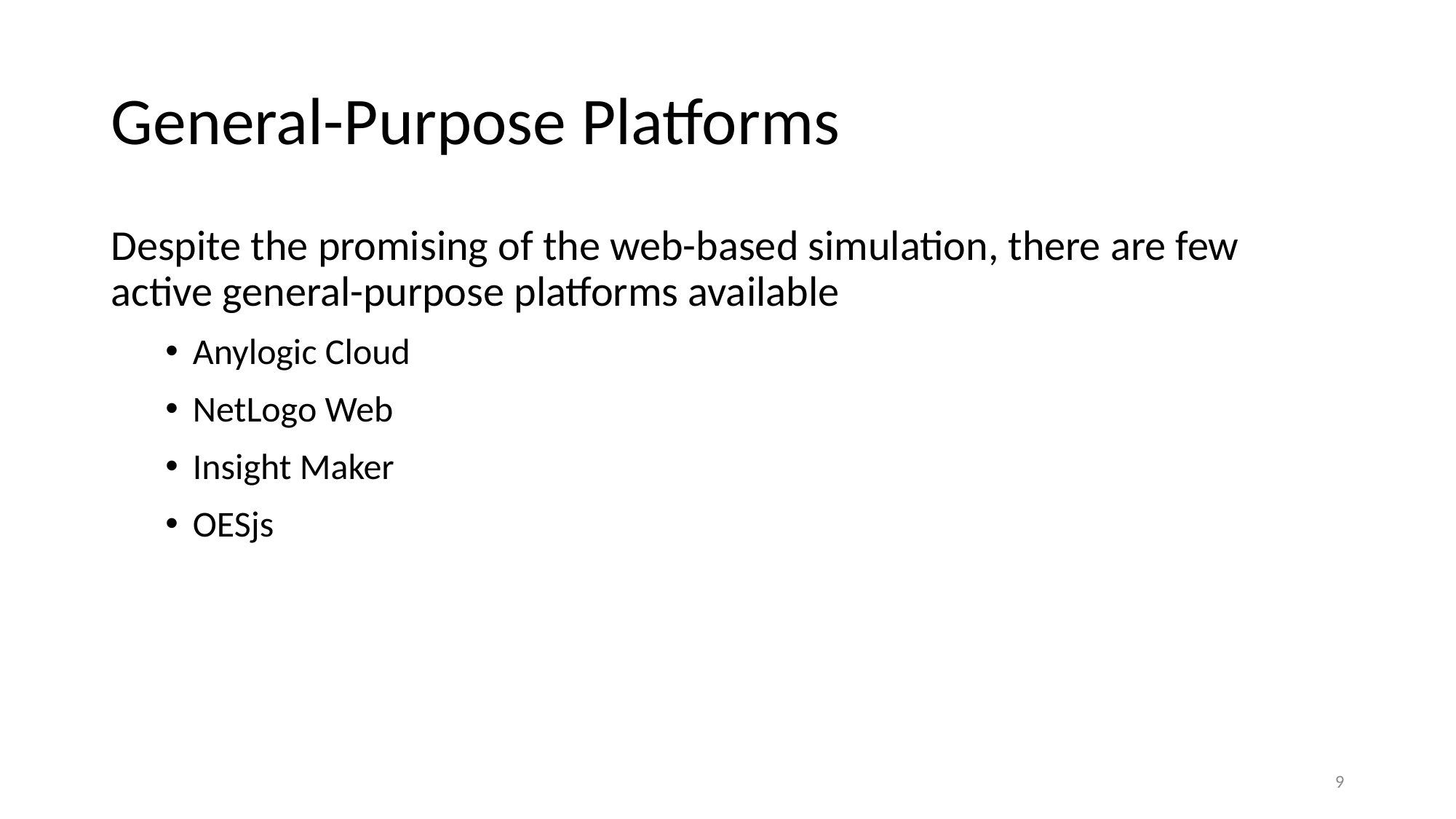

# General-Purpose Platforms
Despite the promising of the web-based simulation, there are few active general-purpose platforms available
Anylogic Cloud
NetLogo Web
Insight Maker
OESjs
9